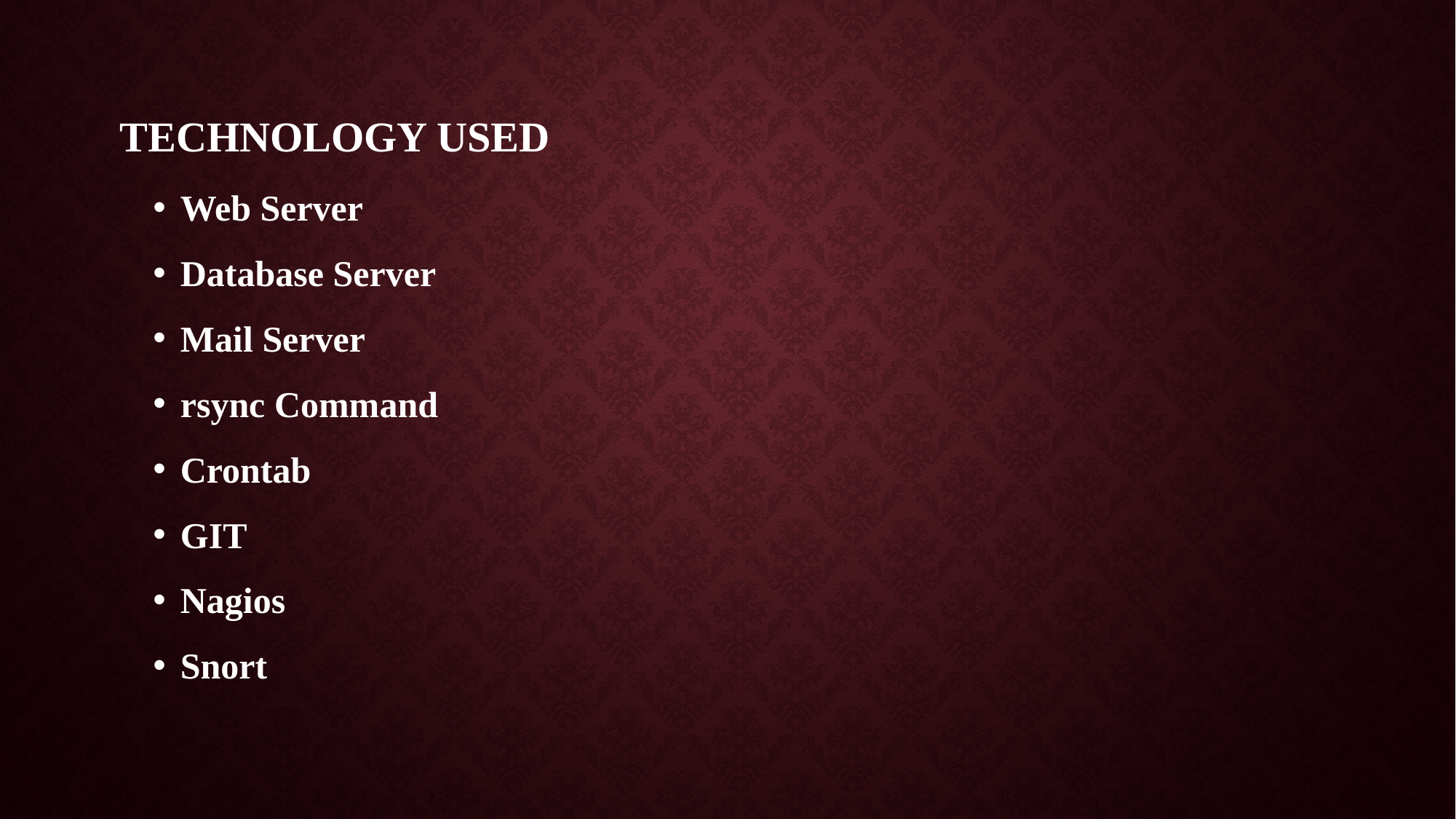

# Technology used
Web Server
Database Server
Mail Server
rsync Command
Crontab
GIT
Nagios
Snort